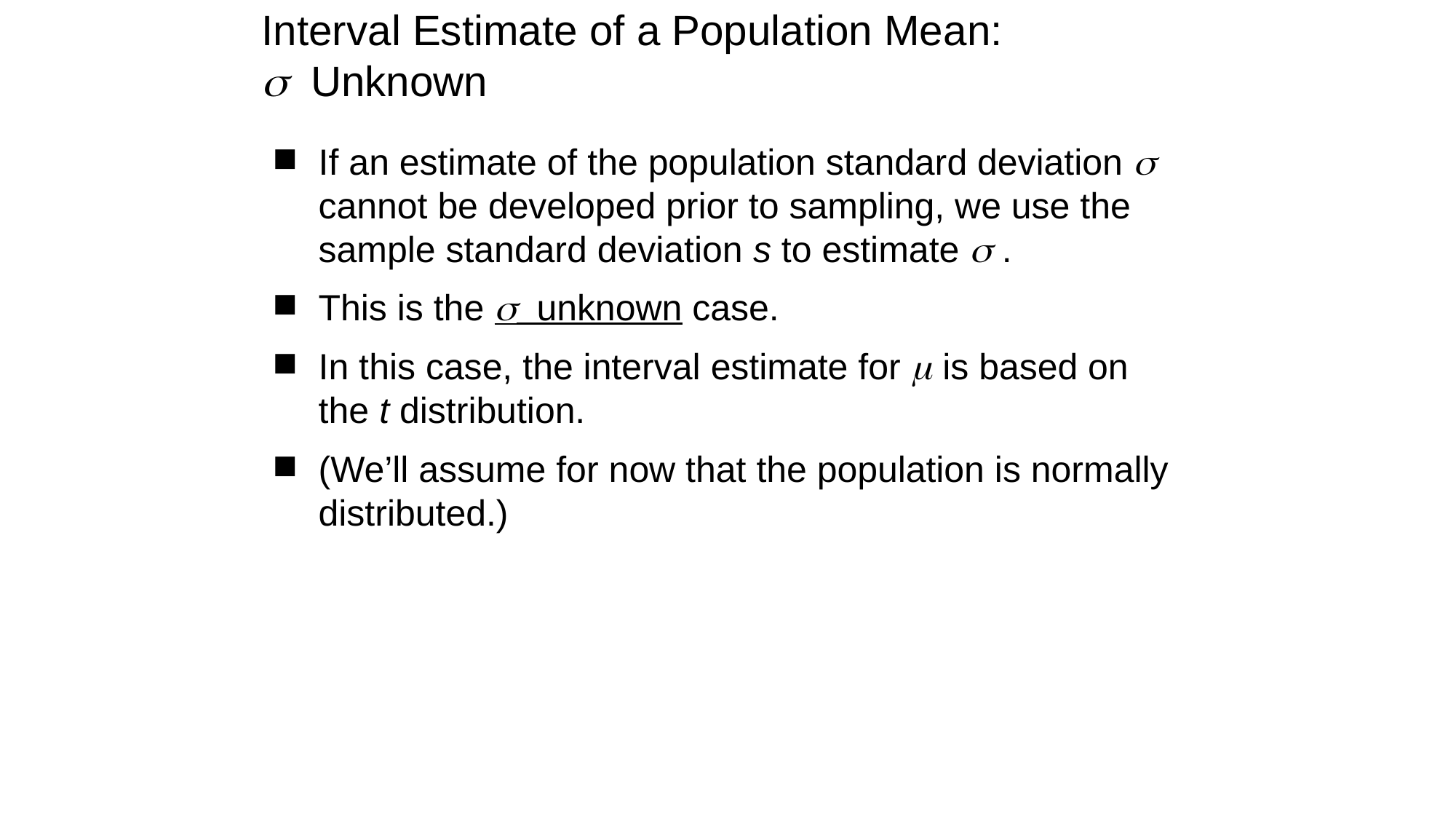

Interval Estimate of a Population Mean:
σ  Unknown
If an estimate of the population standard deviation σ cannot be developed prior to sampling, we use the sample standard deviation s to estimate σ .
This is the σ  unknown case.
In this case, the interval estimate for μ is based on the t distribution.
(We’ll assume for now that the population is normally distributed.)